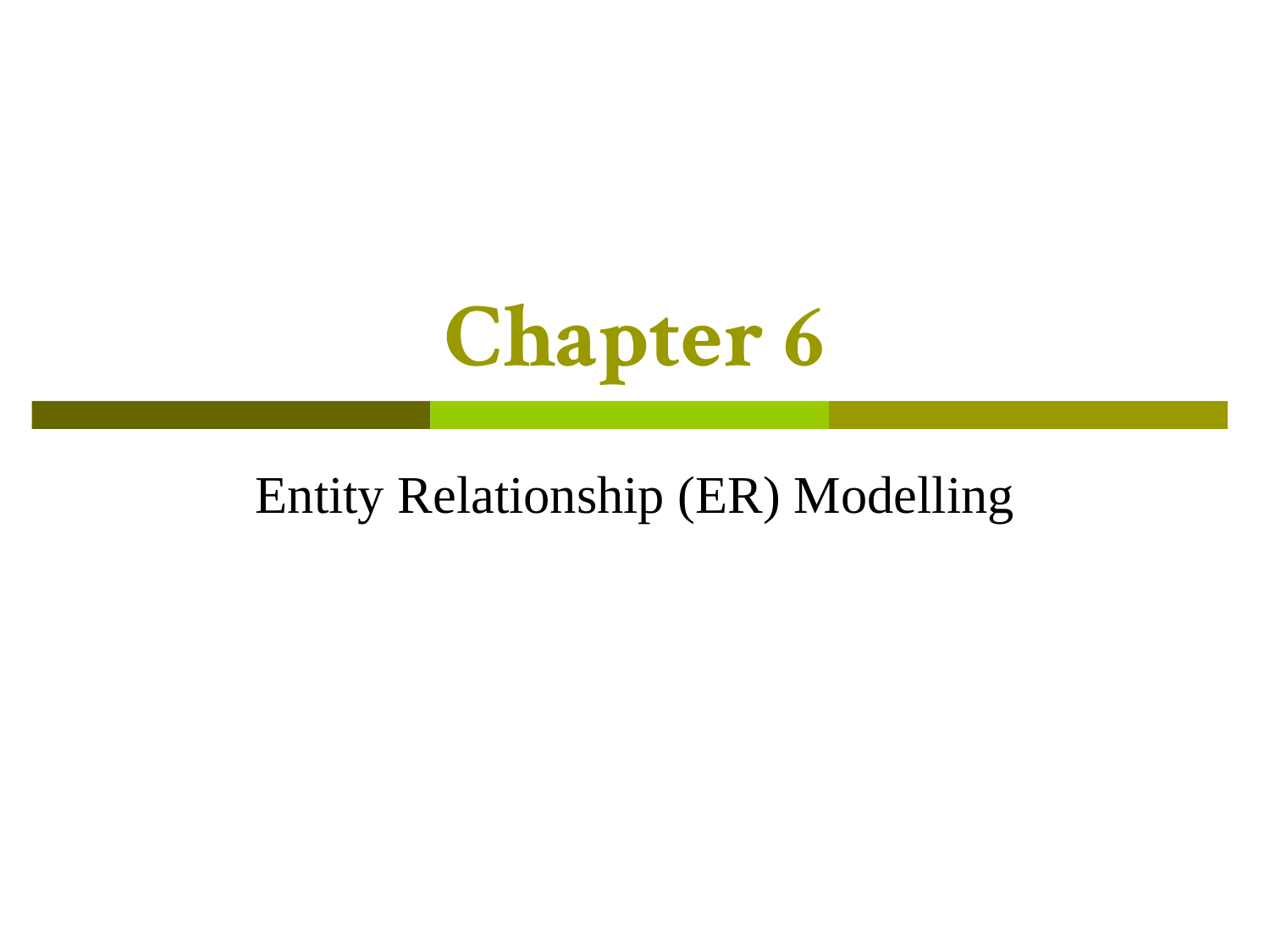

# Chapter 6
Entity Relationship (ER) Modelling